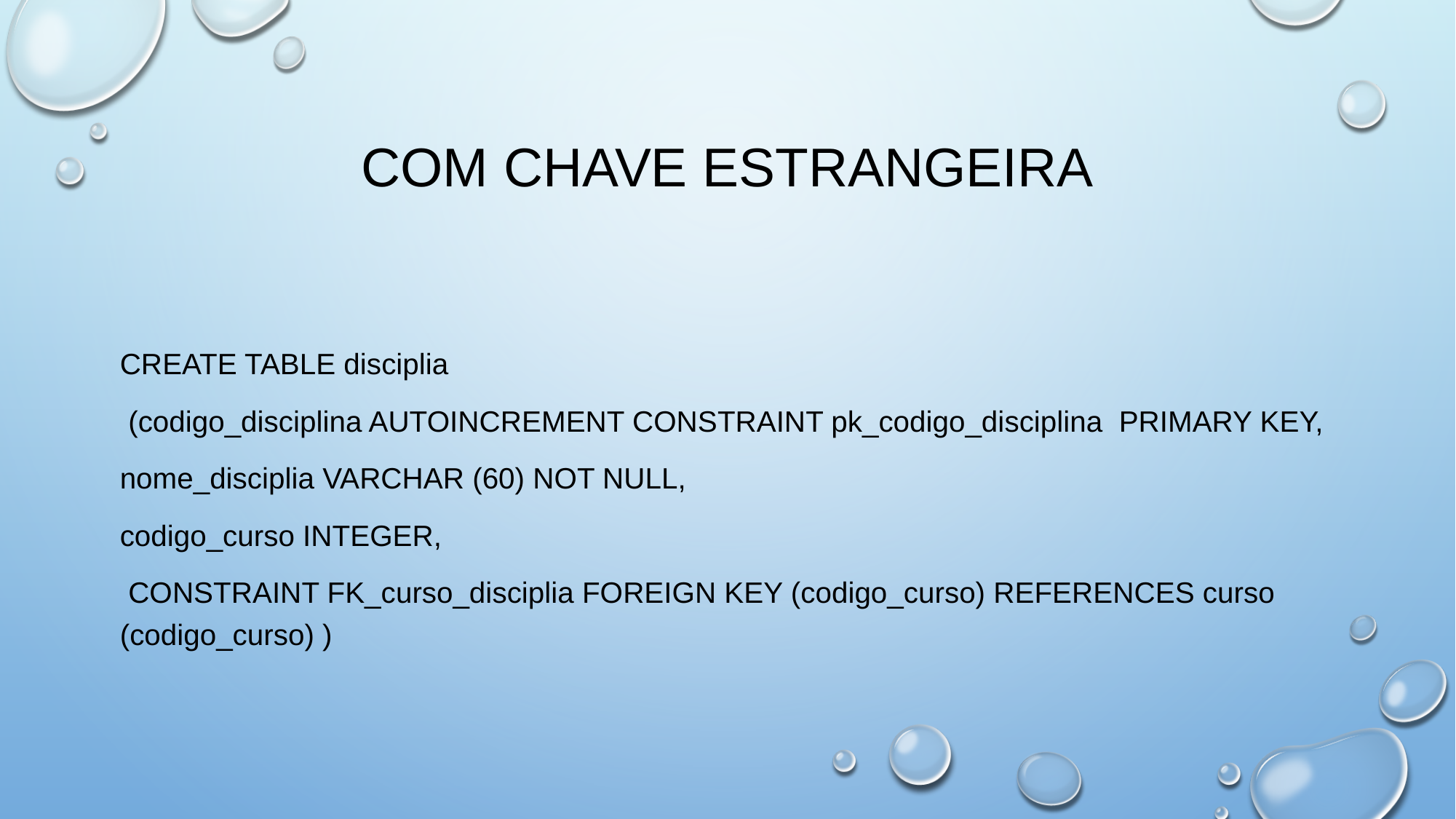

# Com Chave estrangeira

CREATE TABLE disciplia
 (codigo_disciplina AUTOINCREMENT CONSTRAINT pk_codigo_disciplina  PRIMARY KEY,
nome_disciplia VARCHAR (60) NOT NULL,
codigo_curso INTEGER,
 CONSTRAINT FK_curso_disciplia FOREIGN KEY (codigo_curso) REFERENCES curso (codigo_curso) )